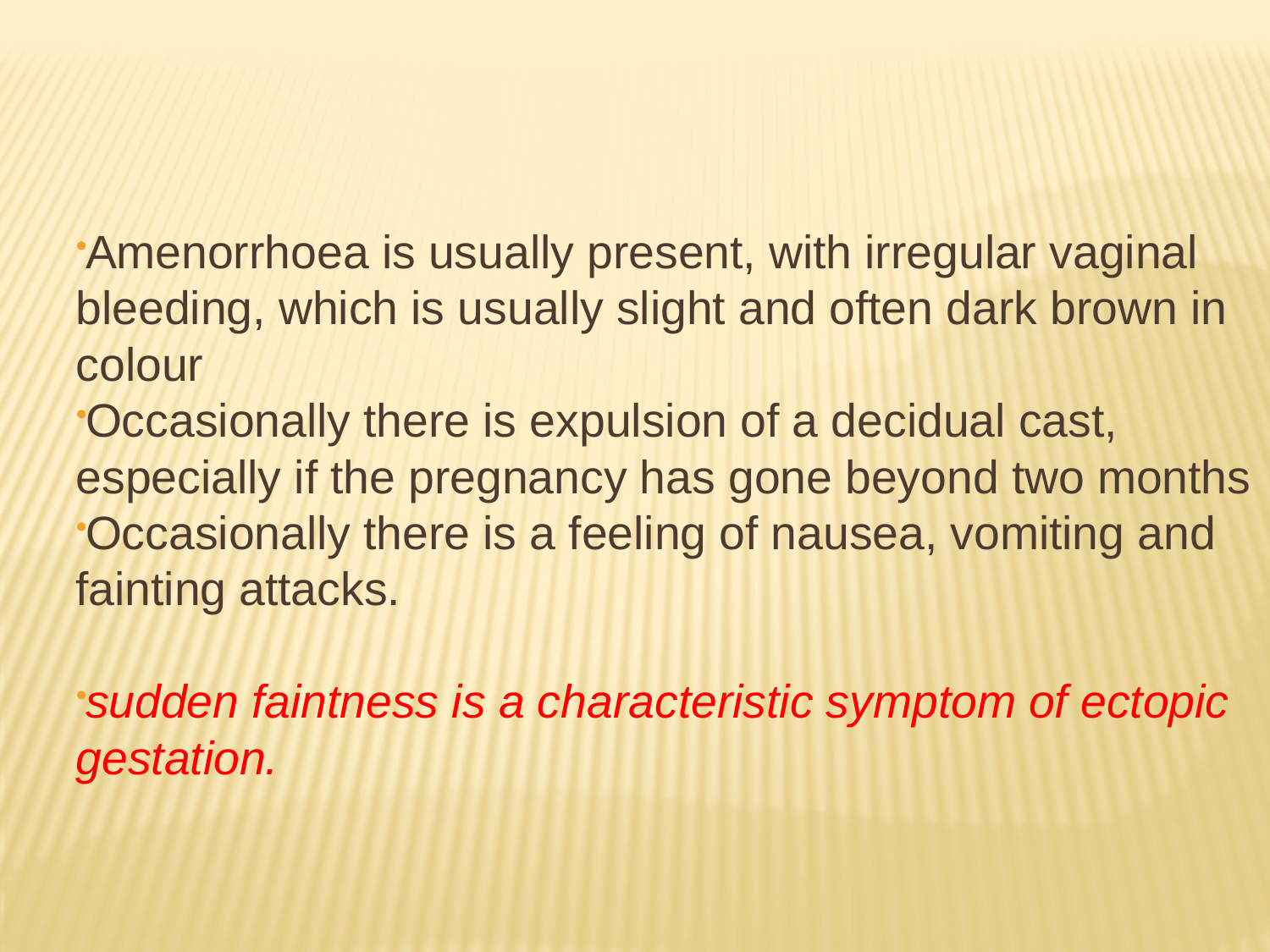

Amenorrhoea is usually present, with irregular vaginal bleeding, which is usually slight and often dark brown in colour
Occasionally there is expulsion of a decidual cast, especially if the pregnancy has gone beyond two months
Occasionally there is a feeling of nausea, vomiting and fainting attacks.

sudden faintness is a characteristic symptom of ectopic gestation.